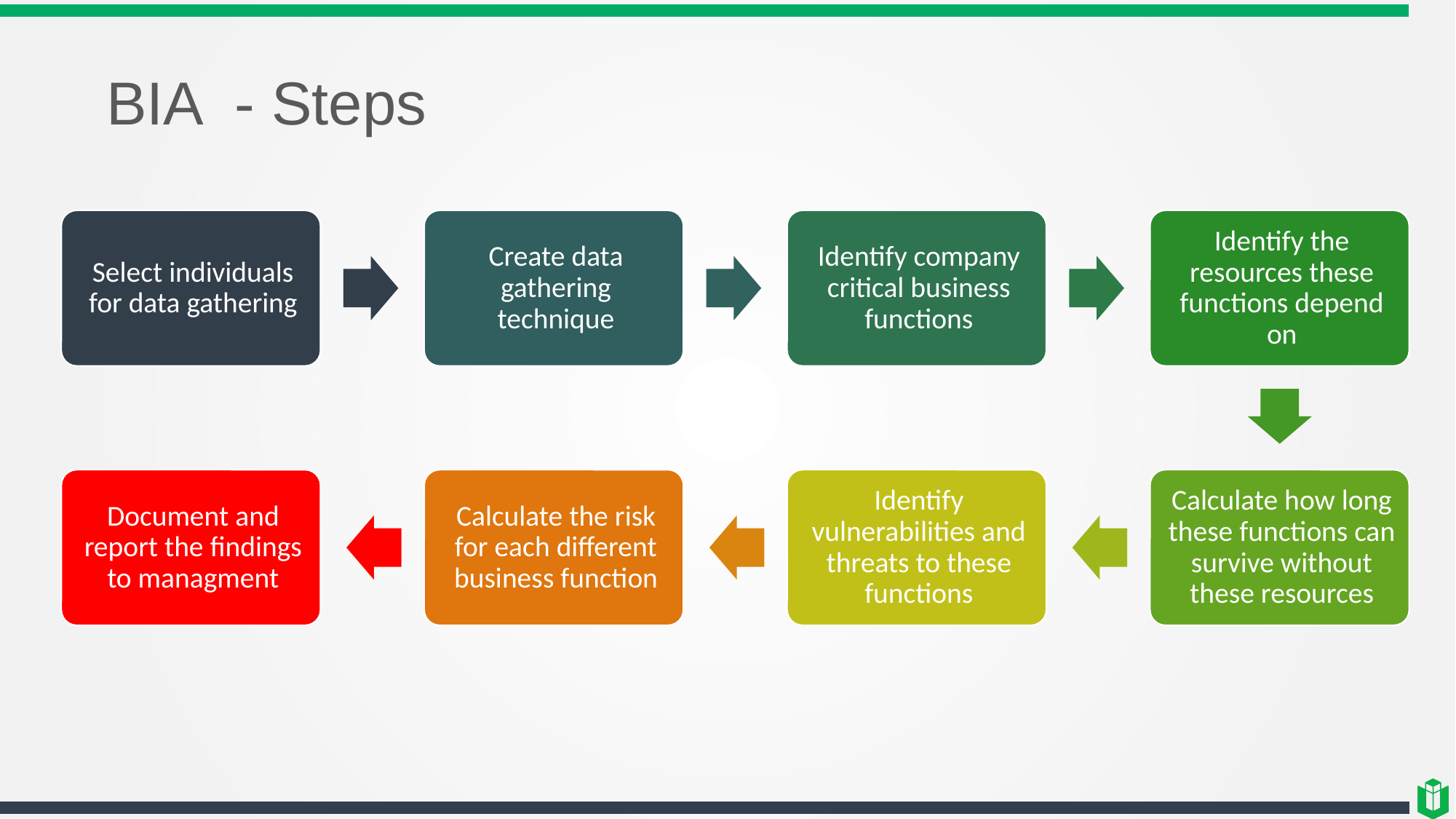

# BIA  - Steps
Select individuals for data gathering

Create data gathering technique

Identify company critical business functions

Identify the resources these functions depend on

Calculate how long these functions can survive without these resources

Identify vulnerabilities and threats to these functions

Calculate the risk for each different business function

Document and report the findings to managment